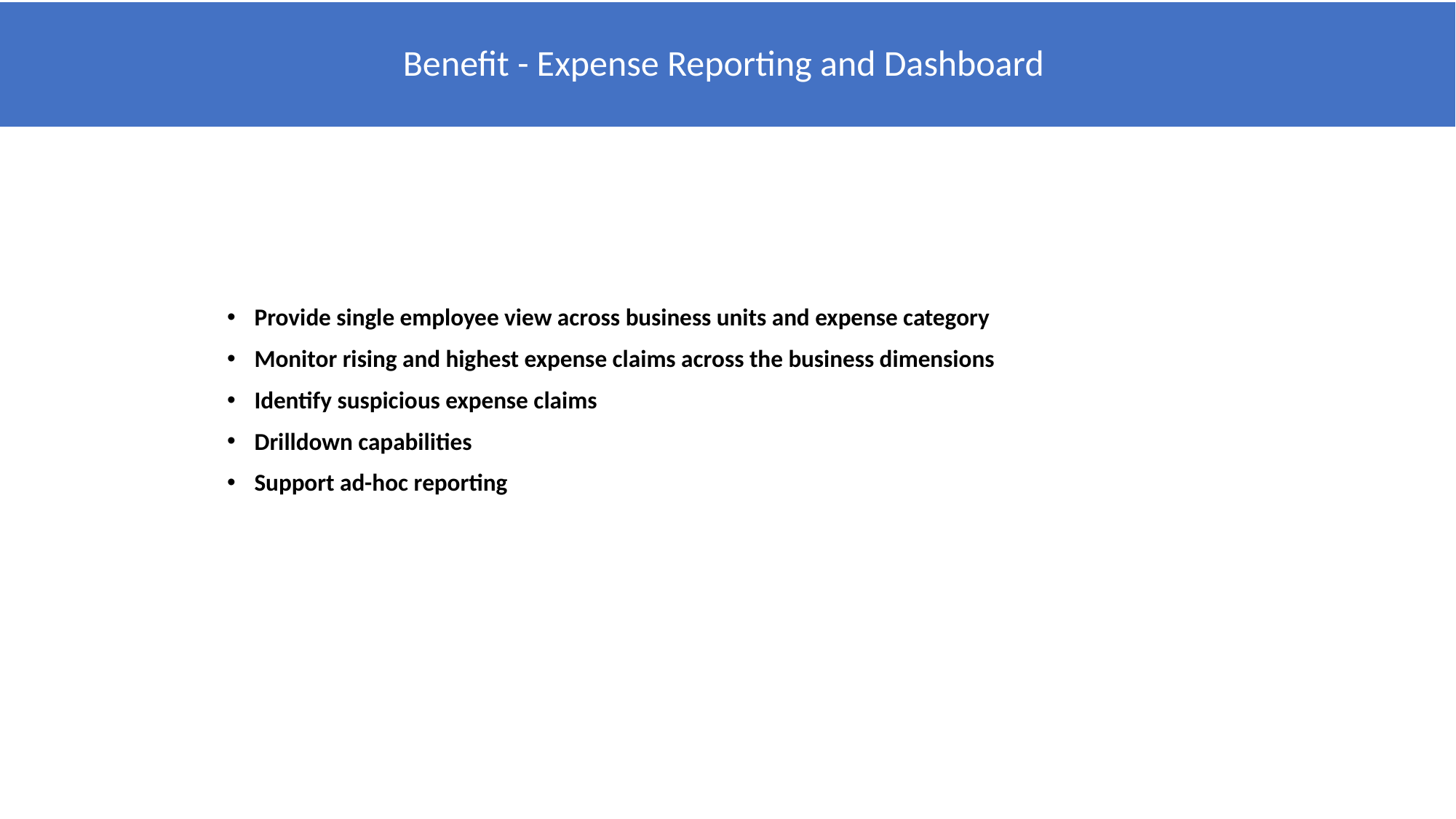

# Benefit - Expense Reporting and Dashboard

Provide single employee view across business units and expense category
Monitor rising and highest expense claims across the business dimensions
Identify suspicious expense claims
Drilldown capabilities
Support ad-hoc reporting